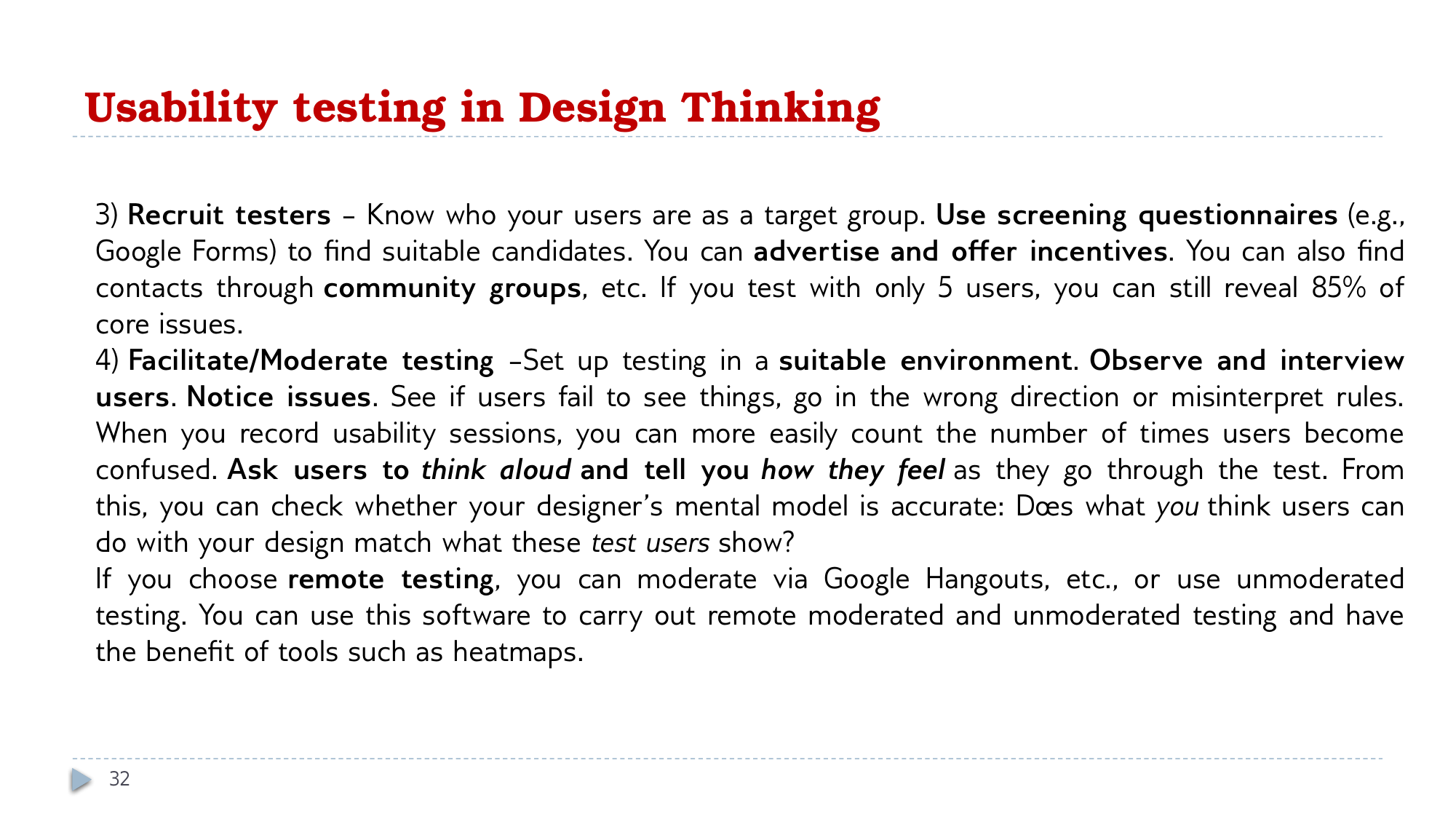

# Usability testing in Design Thinking
3) Recruit testers – Know who your users are as a target group. Use screening questionnaires (e.g., Google Forms) to find suitable candidates. You can advertise and offer incentives. You can also find contacts through community groups, etc. If you test with only 5 users, you can still reveal 85% of core issues.
4) Facilitate/Moderate testing –Set up testing in a suitable environment. Observe and interview users. Notice issues. See if users fail to see things, go in the wrong direction or misinterpret rules. When you record usability sessions, you can more easily count the number of times users become confused. Ask users to think aloud and tell you how they feel as they go through the test. From this, you can check whether your designer’s mental model is accurate: Does what you think users can do with your design match what these test users show?
If you choose remote testing, you can moderate via Google Hangouts, etc., or use unmoderated testing. You can use this software to carry out remote moderated and unmoderated testing and have the benefit of tools such as heatmaps.
32